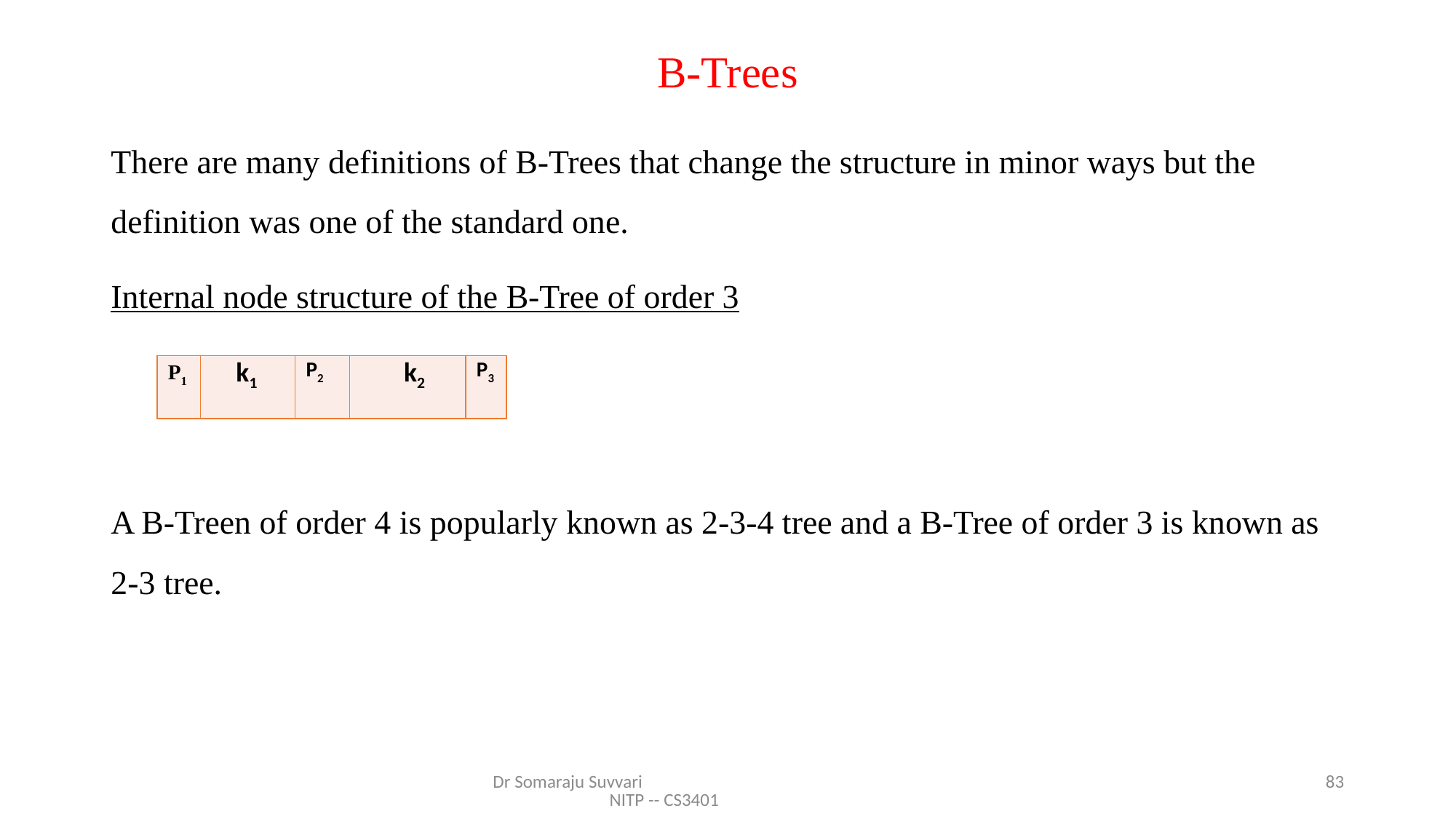

# B-Trees
There are many definitions of B-Trees that change the structure in minor ways but the definition was one of the standard one.
Internal node structure of the B-Tree of order 3

A B-Treen of order 4 is popularly known as 2-3-4 tree and a B-Tree of order 3 is known as 2-3 tree.

| P1 | k1 | P2 | k2 | P3 |
| --- | --- | --- | --- | --- |
Dr Somaraju Suvvari                                                                                                        NITP -- CS3401
83